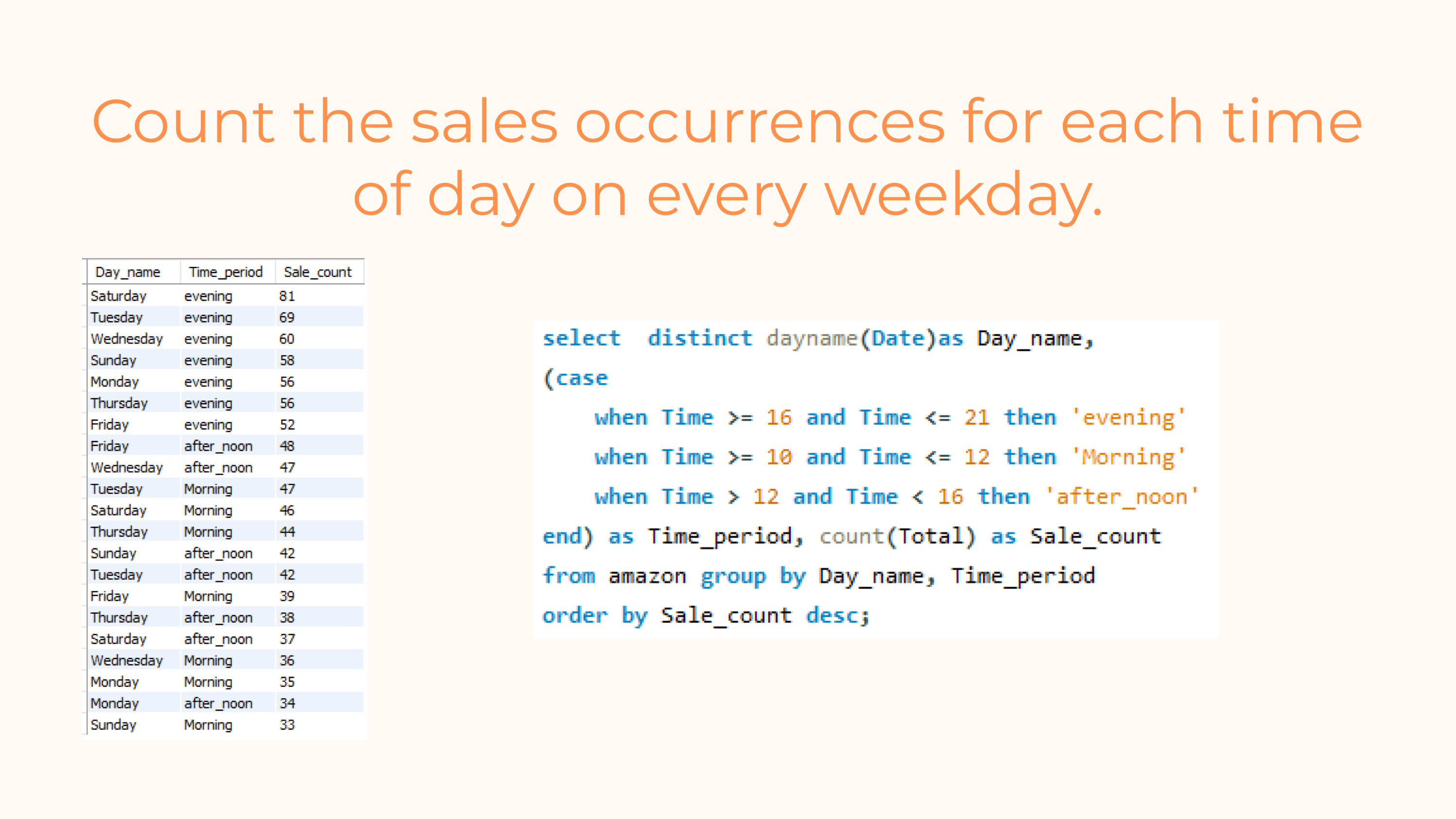

Count the sales occurrences for each time of day on every weekday.